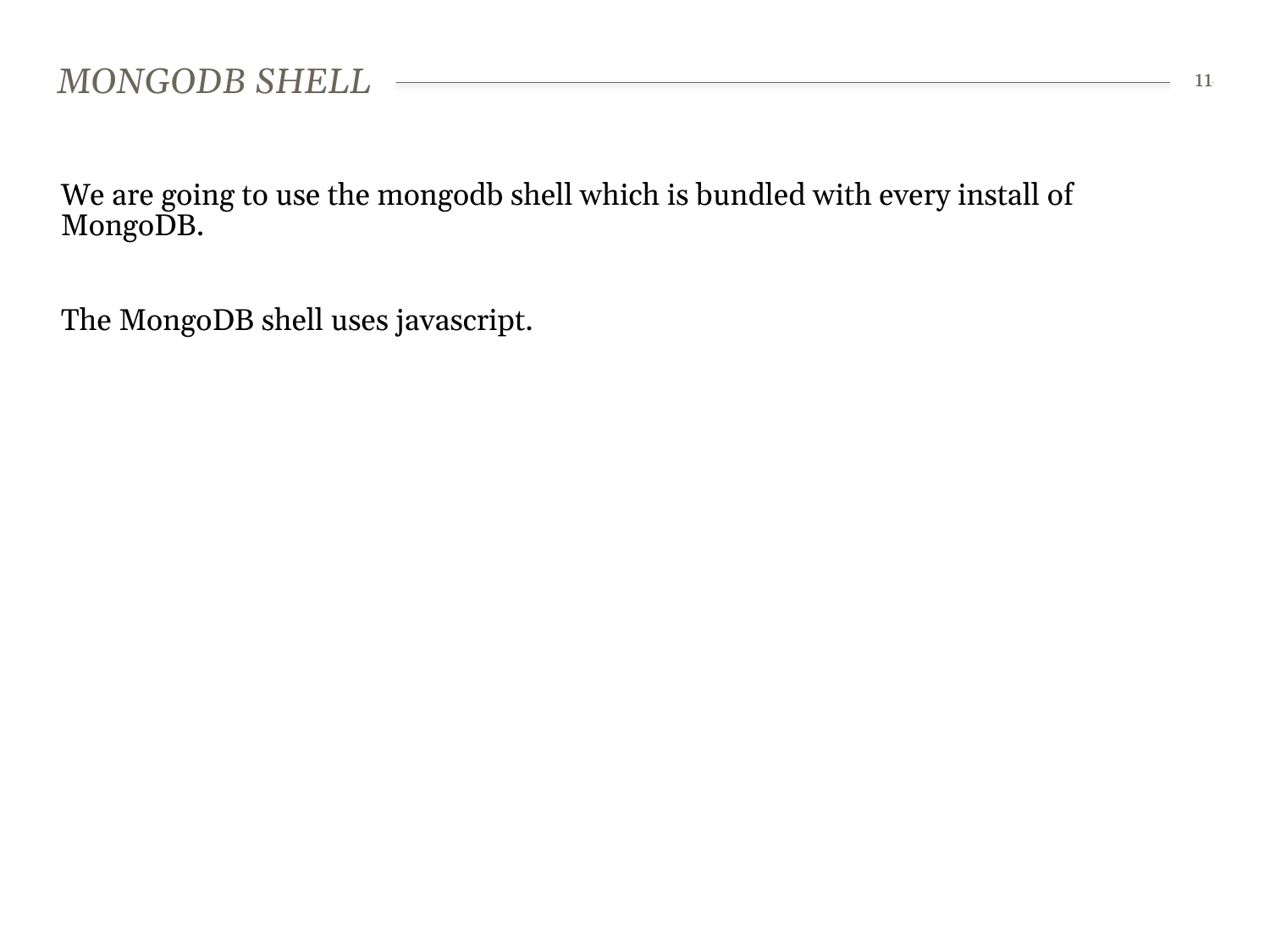

# Mongodb shell
11
We are going to use the mongodb shell which is bundled with every install of MongoDB.

The MongoDB shell uses javascript.